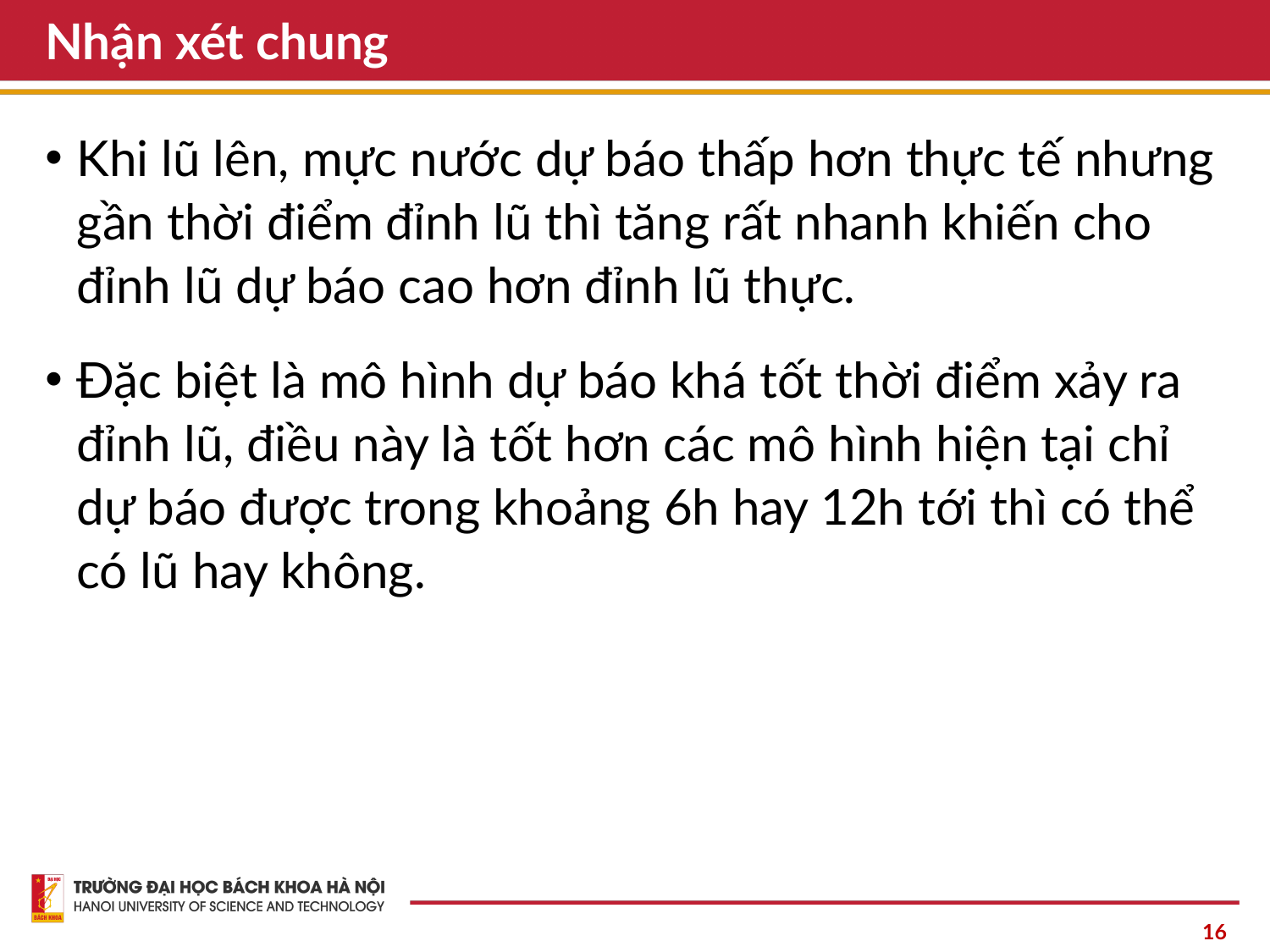

# Nhận xét chung
Khi lũ lên, mực nước dự báo thấp hơn thực tế nhưng gần thời điểm đỉnh lũ thì tăng rất nhanh khiến cho đỉnh lũ dự báo cao hơn đỉnh lũ thực.
Đặc biệt là mô hình dự báo khá tốt thời điểm xảy ra đỉnh lũ, điều này là tốt hơn các mô hình hiện tại chỉ dự báo được trong khoảng 6h hay 12h tới thì có thể có lũ hay không.

16